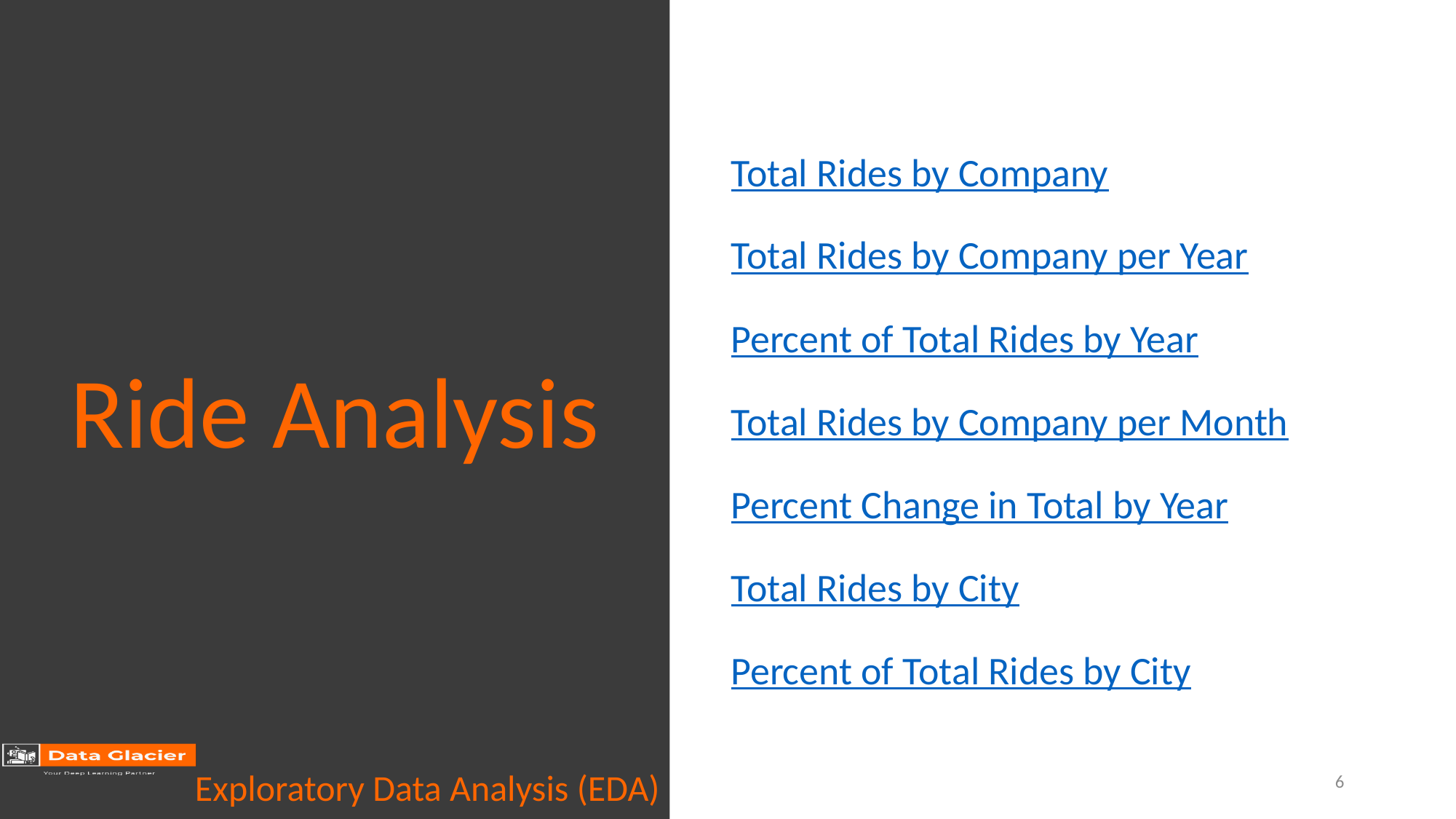

Total Rides by Company
Total Rides by Company per Year
Percent of Total Rides by Year
Total Rides by Company per Month
Percent Change in Total by Year
Total Rides by City
Percent of Total Rides by City
# Ride Analysis
Exploratory Data Analysis (EDA)
6